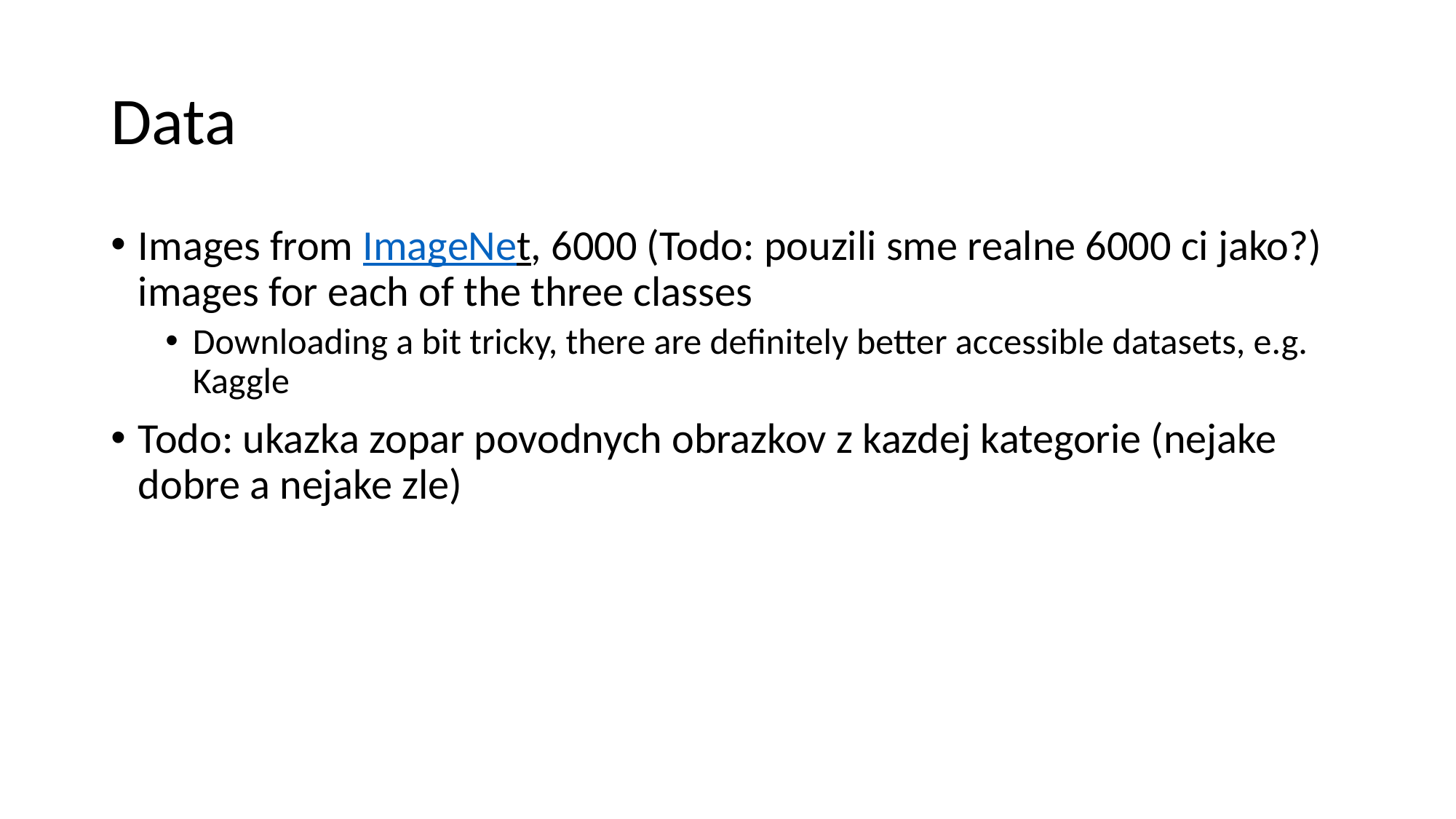

# Data
Images from ImageNet, 6000 (Todo: pouzili sme realne 6000 ci jako?) images for each of the three classes
Downloading a bit tricky, there are definitely better accessible datasets, e.g. Kaggle
Todo: ukazka zopar povodnych obrazkov z kazdej kategorie (nejake dobre a nejake zle)